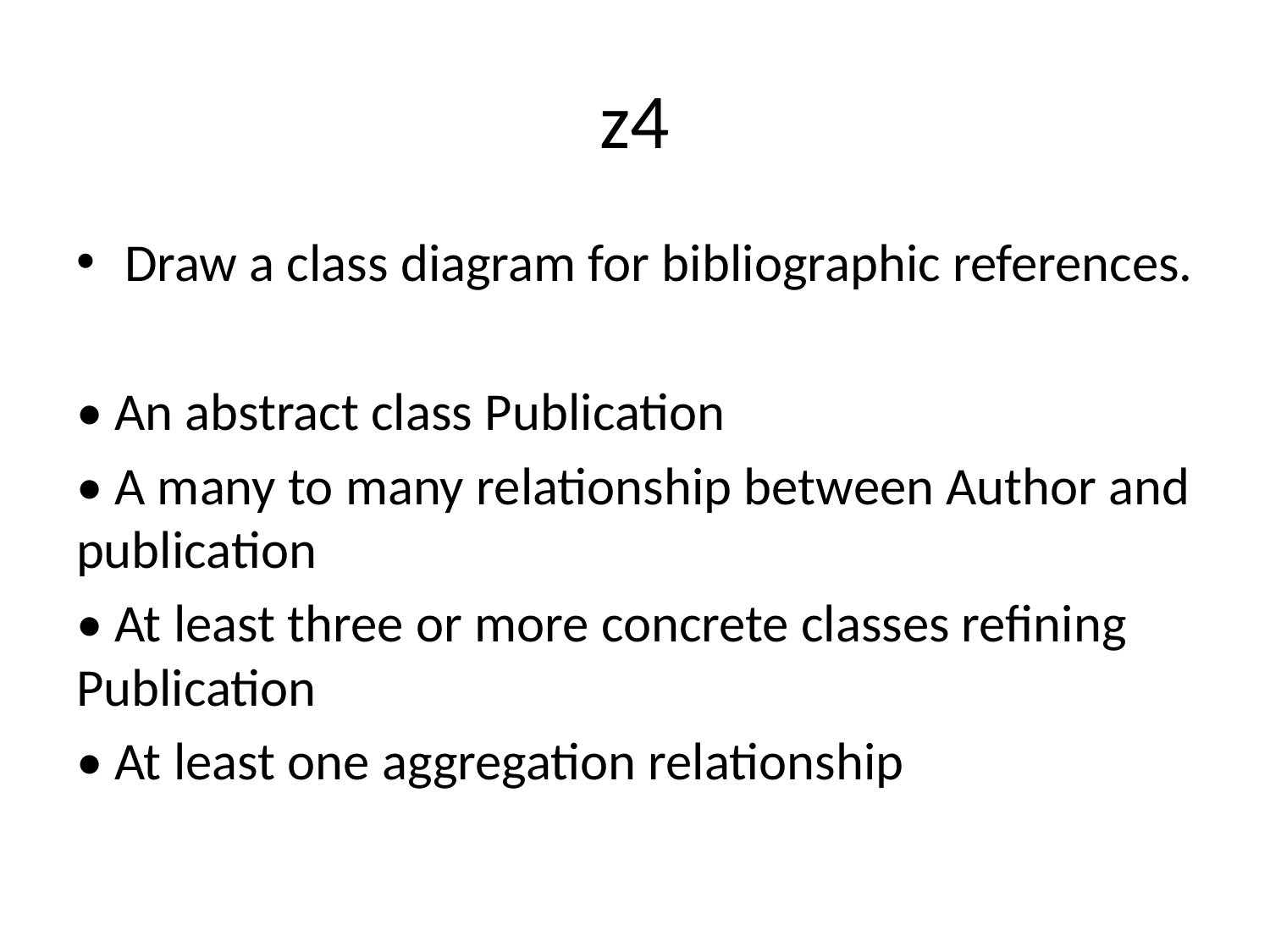

# z4
Draw a class diagram for bibliographic references.

• An abstract class Publication
• A many to many relationship between Author and publication
• At least three or more concrete classes reﬁning Publication
• At least one aggregation relationship